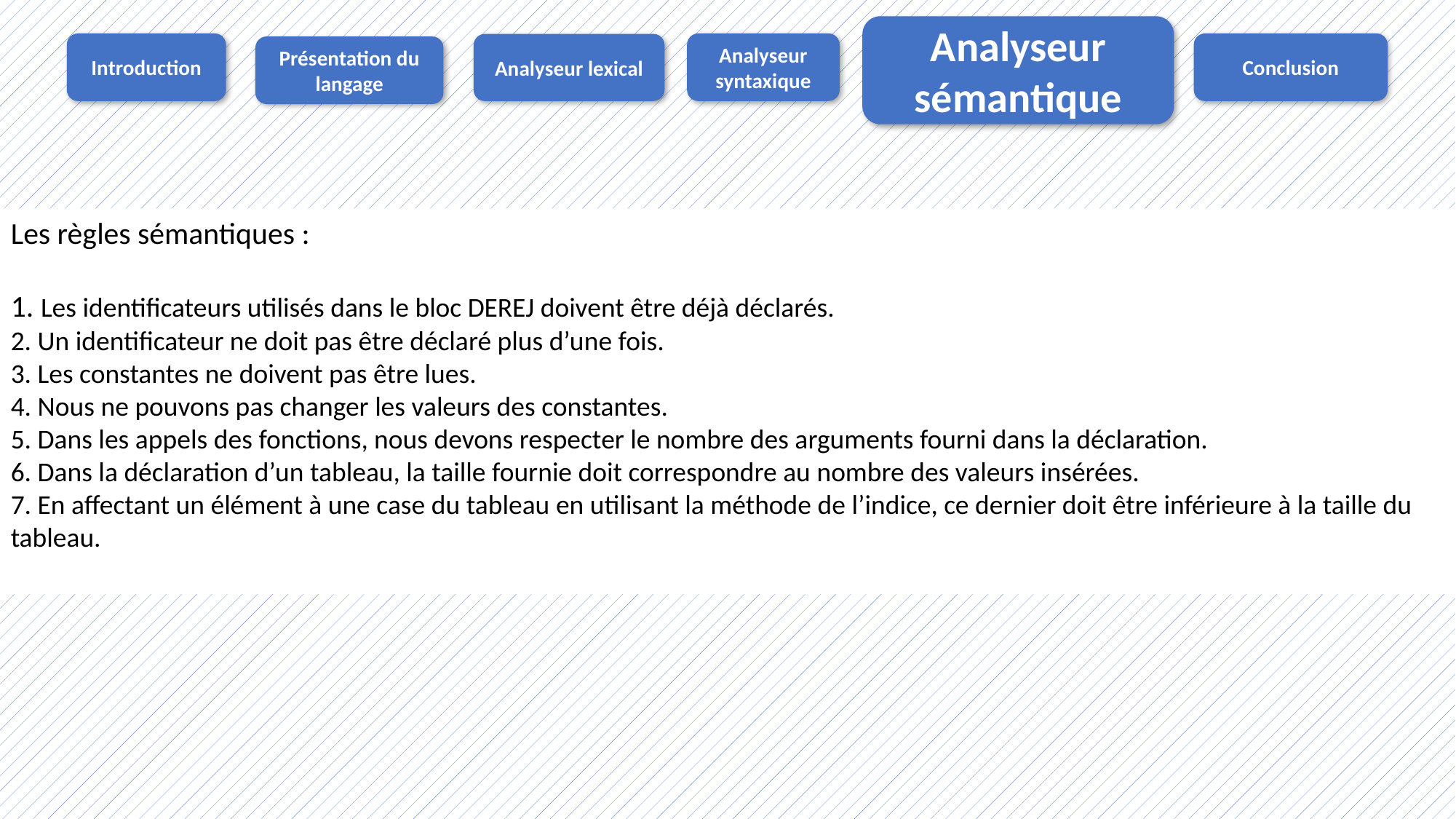

Analyseur sémantique
Introduction
Conclusion
Analyseur syntaxique
Analyseur lexical
Présentation du langage
Les règles sémantiques :

1. Les identificateurs utilisés dans le bloc DEREJ doivent être déjà déclarés.
2. Un identificateur ne doit pas être déclaré plus d’une fois.
3. Les constantes ne doivent pas être lues.
4. Nous ne pouvons pas changer les valeurs des constantes.
5. Dans les appels des fonctions, nous devons respecter le nombre des arguments fourni dans la déclaration.
6. Dans la déclaration d’un tableau, la taille fournie doit correspondre au nombre des valeurs insérées.
7. En affectant un élément à une case du tableau en utilisant la méthode de l’indice, ce dernier doit être inférieure à la taille du tableau.

28